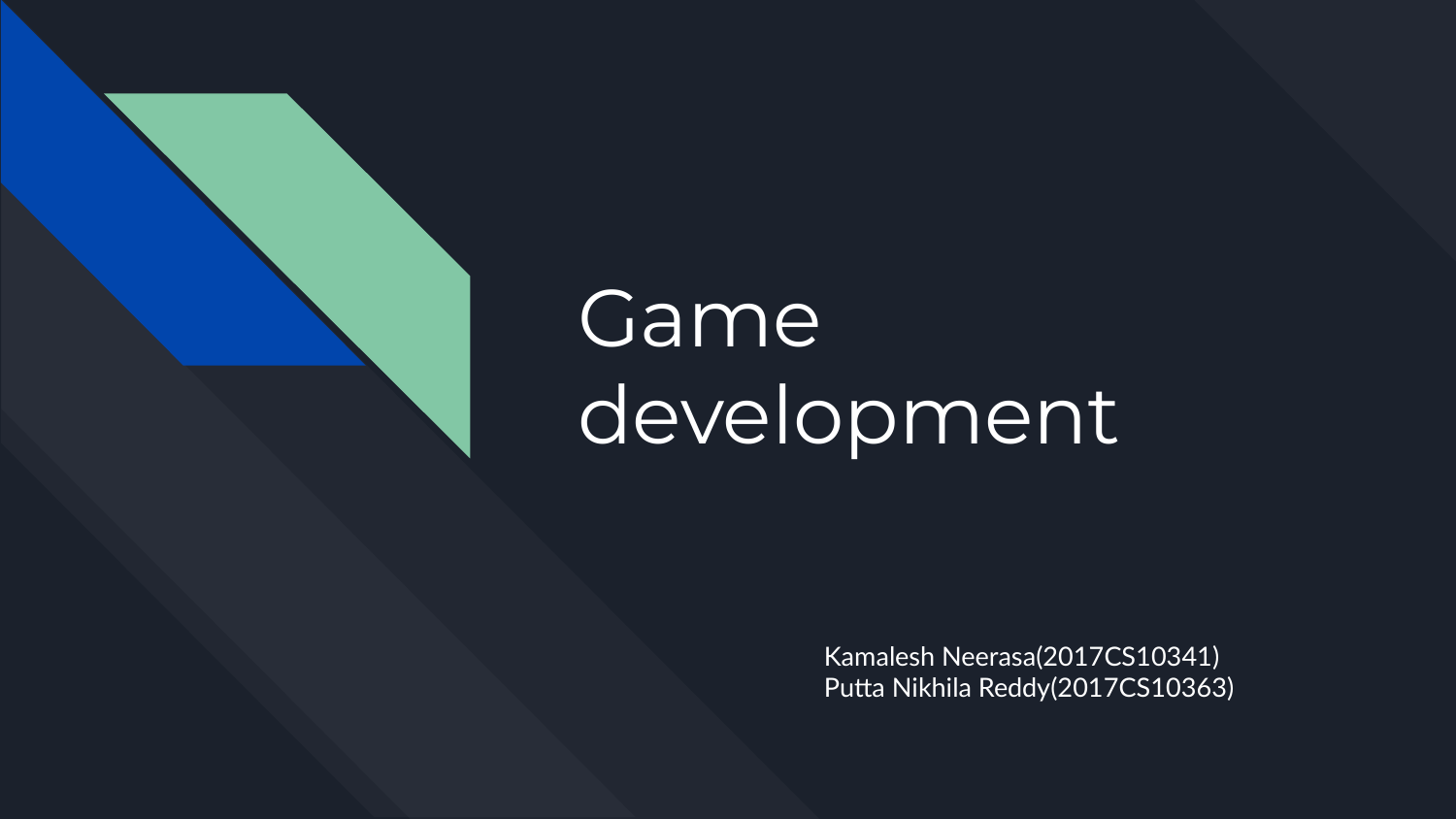

# Game development
Kamalesh Neerasa(2017CS10341)
Putta Nikhila Reddy(2017CS10363)